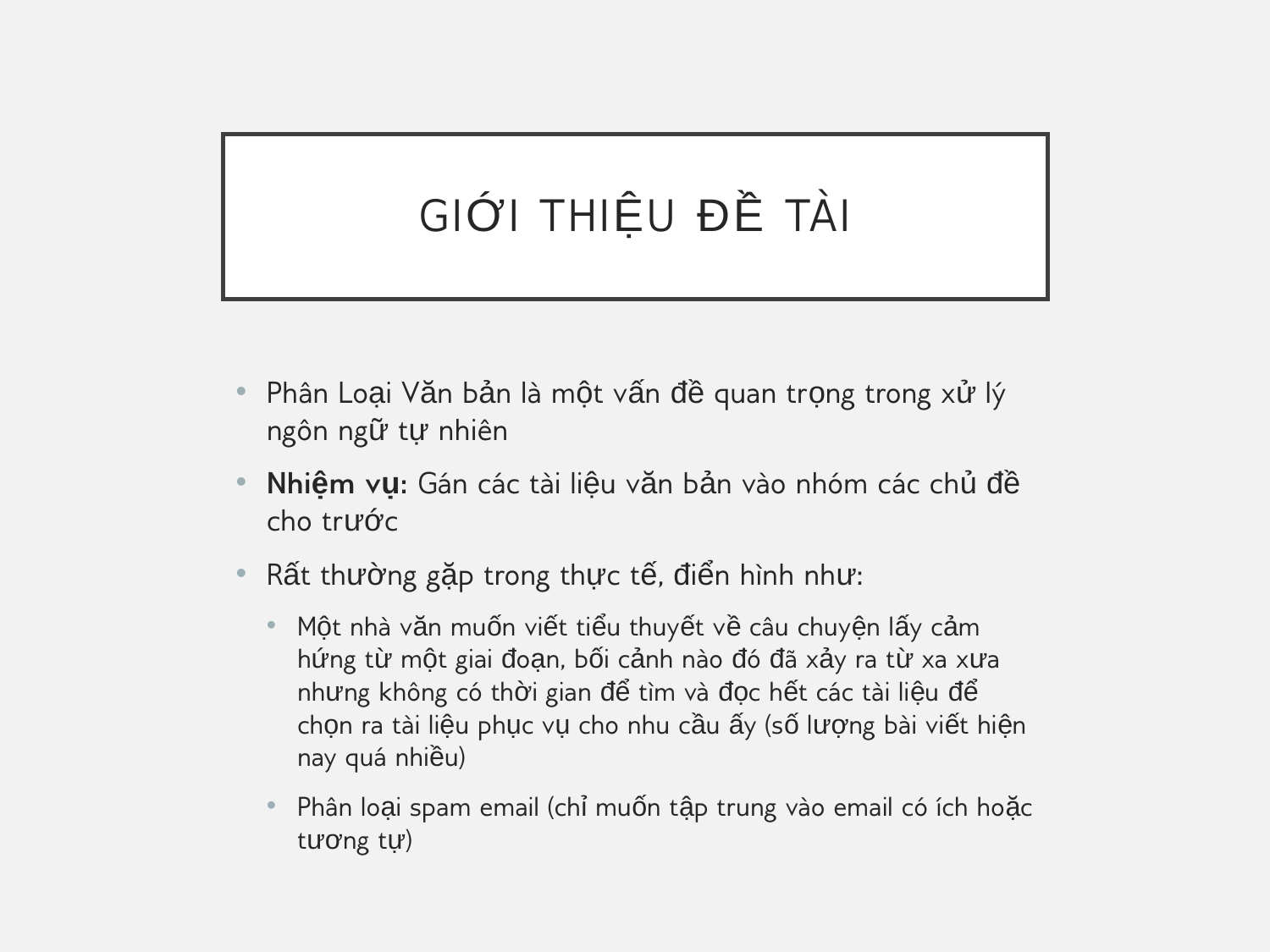

# giới thiệu đề tài
Phân Loại Văn bản là một vấn đề quan trọng trong xử lý ngôn ngữ tự nhiên
Nhiệm vụ: Gán các tài liệu văn bản vào nhóm các chủ đề cho trước
Rất thường gặp trong thực tế, điển hình như:
Một nhà văn muốn viết tiểu thuyết về câu chuyện lấy cảm hứng từ một giai đoạn, bối cảnh nào đó đã xảy ra từ xa xưa nhưng không có thời gian để tìm và đọc hết các tài liệu để chọn ra tài liệu phục vụ cho nhu cầu ấy (số lượng bài viết hiện nay quá nhiều)
Phân loại spam email (chỉ muốn tập trung vào email có ích hoặc tương tự)